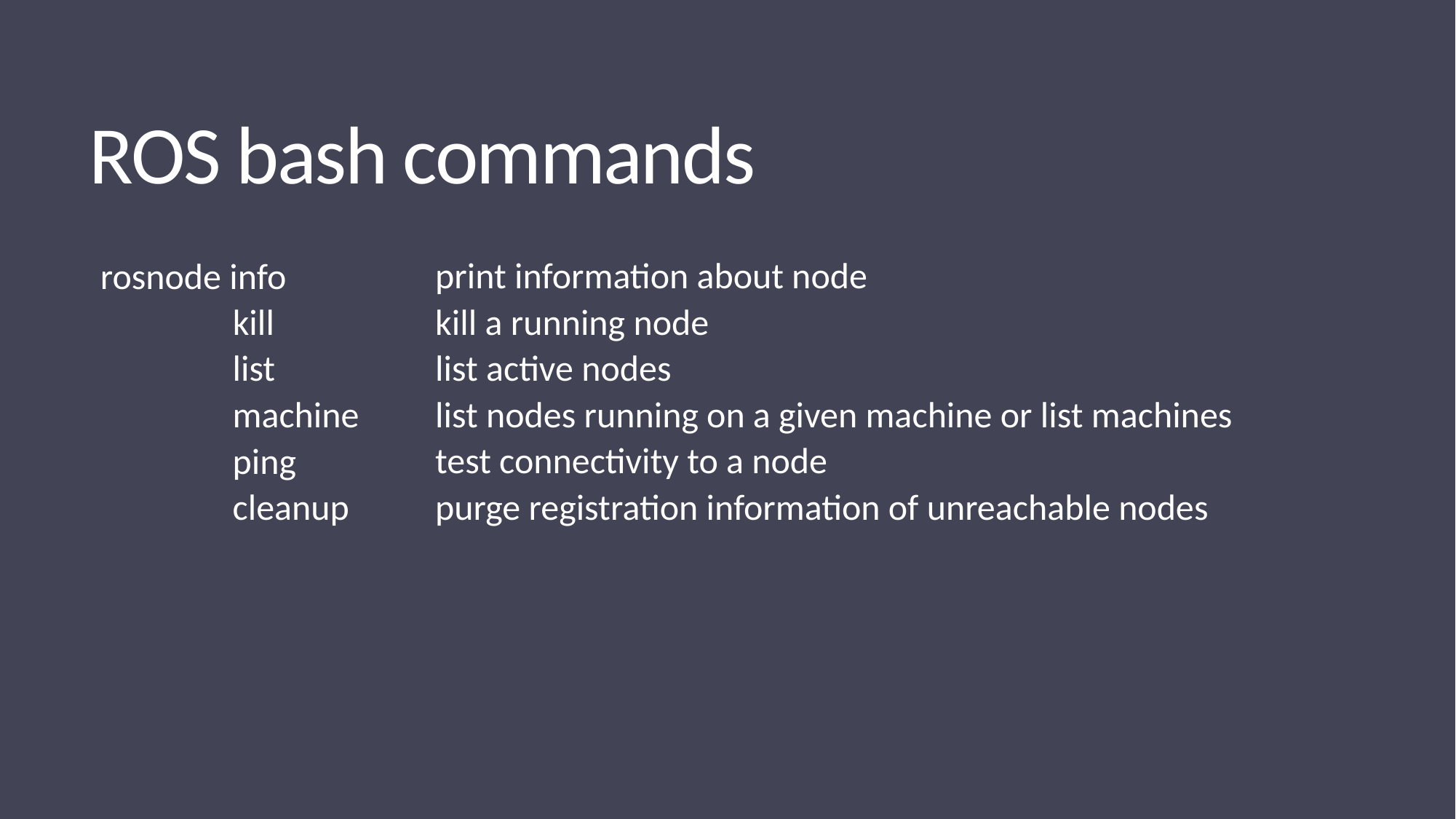

# ROS bash commands
print information about node
kill a running node
list active nodes
list nodes running on a given machine or list machines
test connectivity to a node
purge registration information of unreachable nodes
rosnode info
  kill
list
machine
ping
cleanup